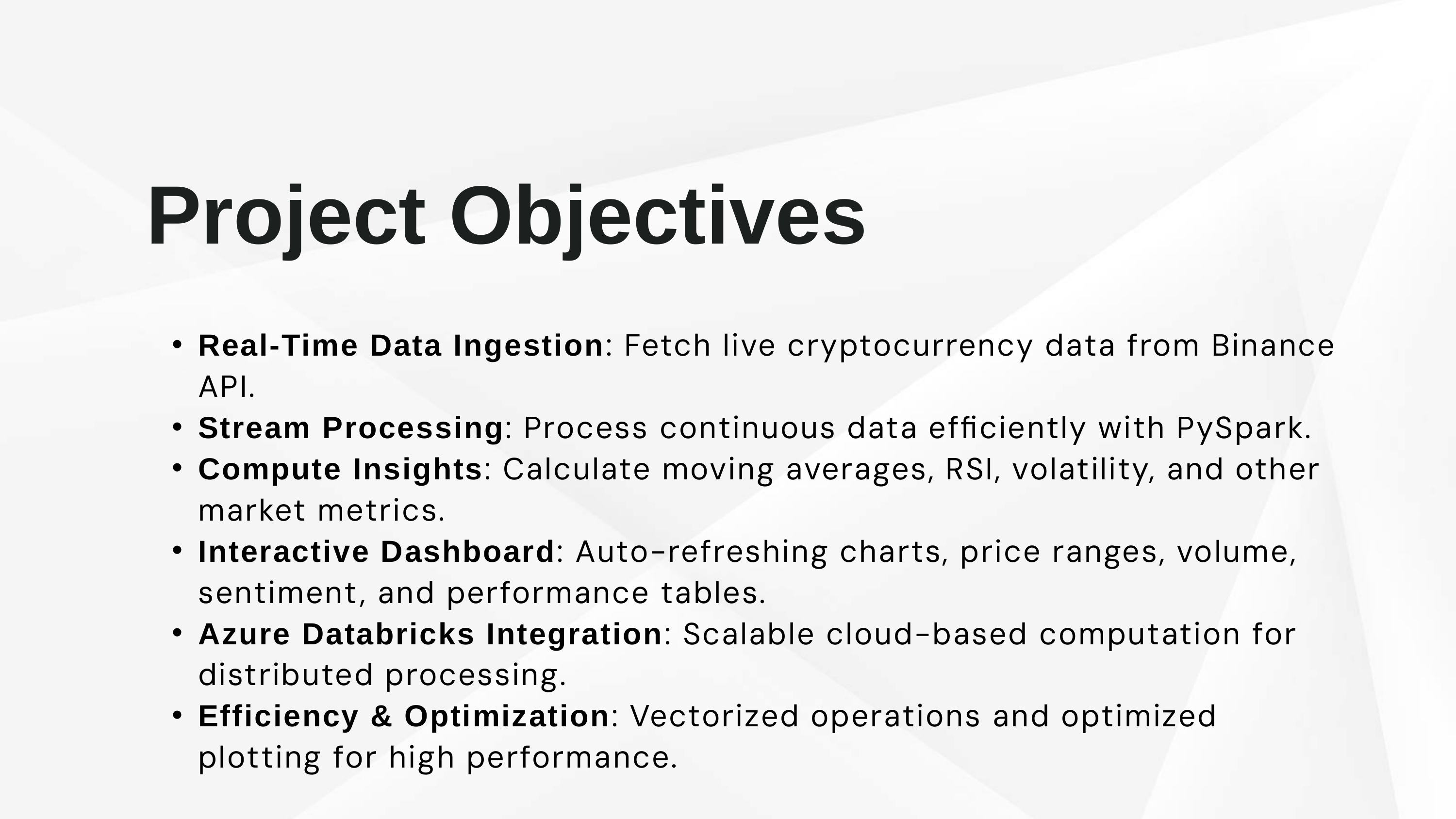

Project Objectives
Real-Time Data Ingestion: Fetch live cryptocurrency data from Binance API.
Stream Processing: Process continuous data efficiently with PySpark.
Compute Insights: Calculate moving averages, RSI, volatility, and other market metrics.
Interactive Dashboard: Auto-refreshing charts, price ranges, volume, sentiment, and performance tables.
Azure Databricks Integration: Scalable cloud-based computation for distributed processing.
Efficiency & Optimization: Vectorized operations and optimized plotting for high performance.